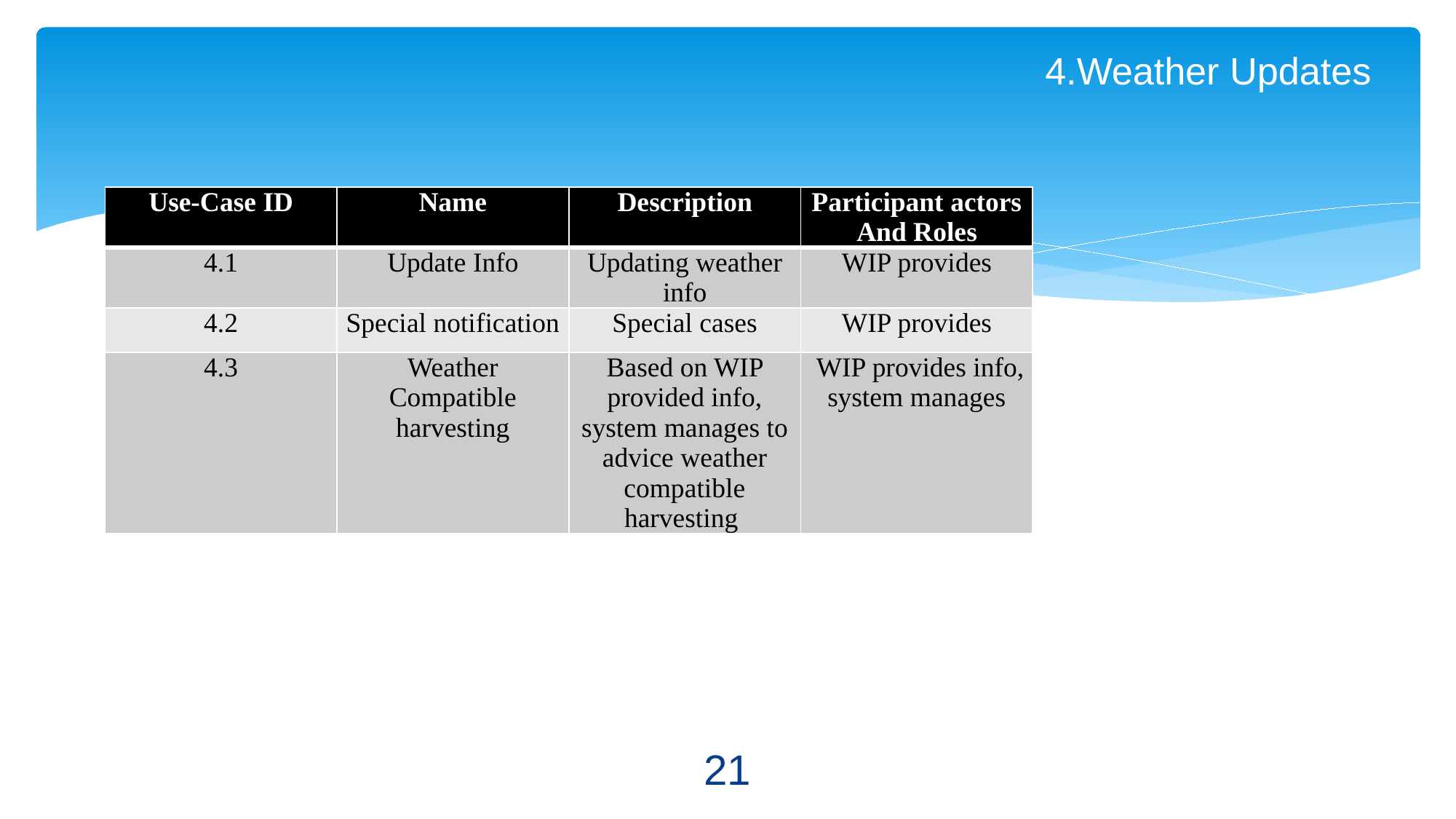

# 4.Weather Updates
| Use-Case ID | Name | Description | Participant actors And Roles |
| --- | --- | --- | --- |
| 4.1 | Update Info | Updating weather info | WIP provides |
| 4.2 | Special notification | Special cases | WIP provides |
| 4.3 | Weather Compatible harvesting | Based on WIP provided info, system manages to advice weather compatible harvesting | WIP provides info, system manages |
21